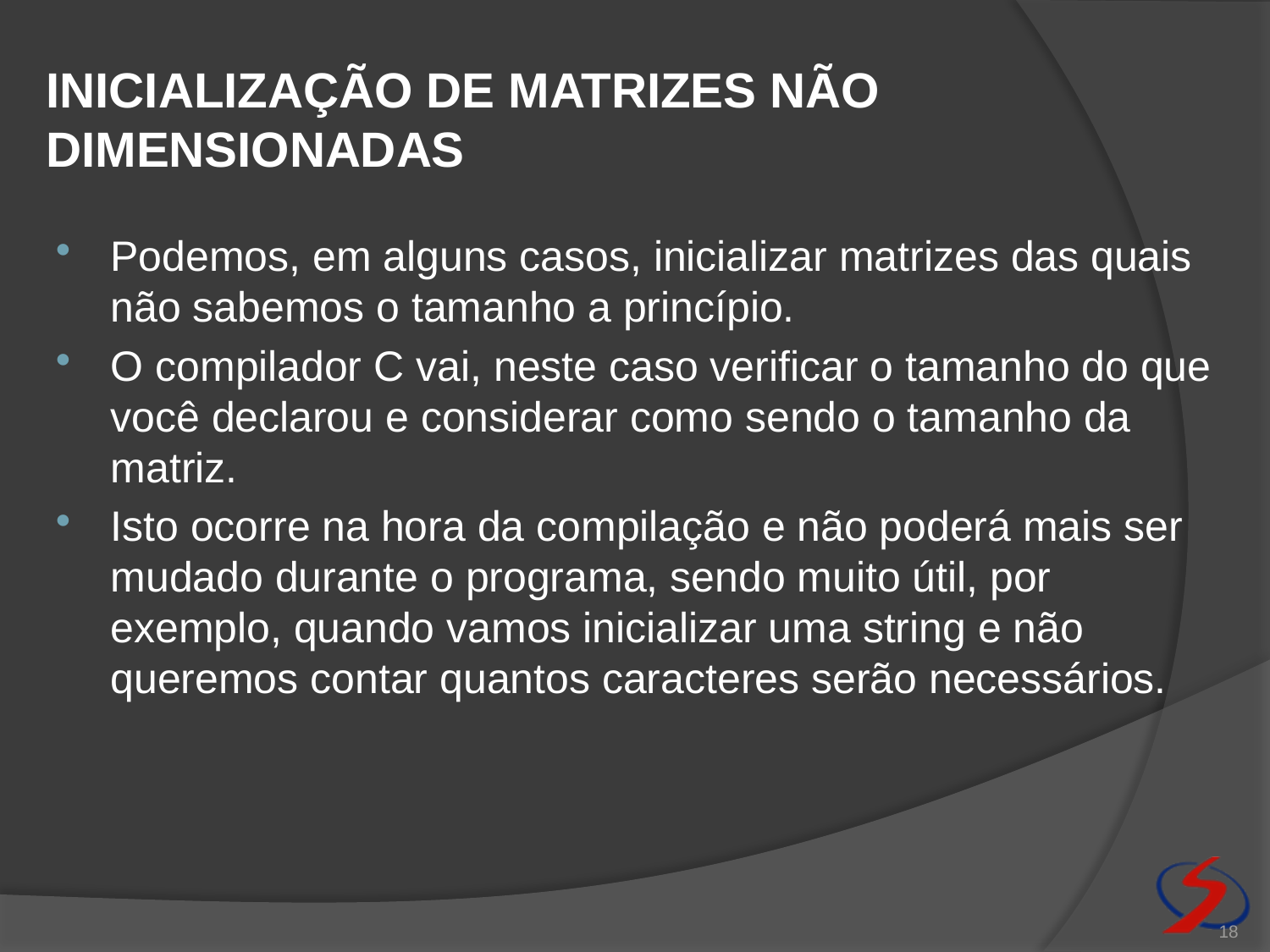

# Inicialização de matrizes não dimensionadas
Podemos, em alguns casos, inicializar matrizes das quais não sabemos o tamanho a princípio.
O compilador C vai, neste caso verificar o tamanho do que você declarou e considerar como sendo o tamanho da matriz.
Isto ocorre na hora da compilação e não poderá mais ser mudado durante o programa, sendo muito útil, por exemplo, quando vamos inicializar uma string e não queremos contar quantos caracteres serão necessários.
18